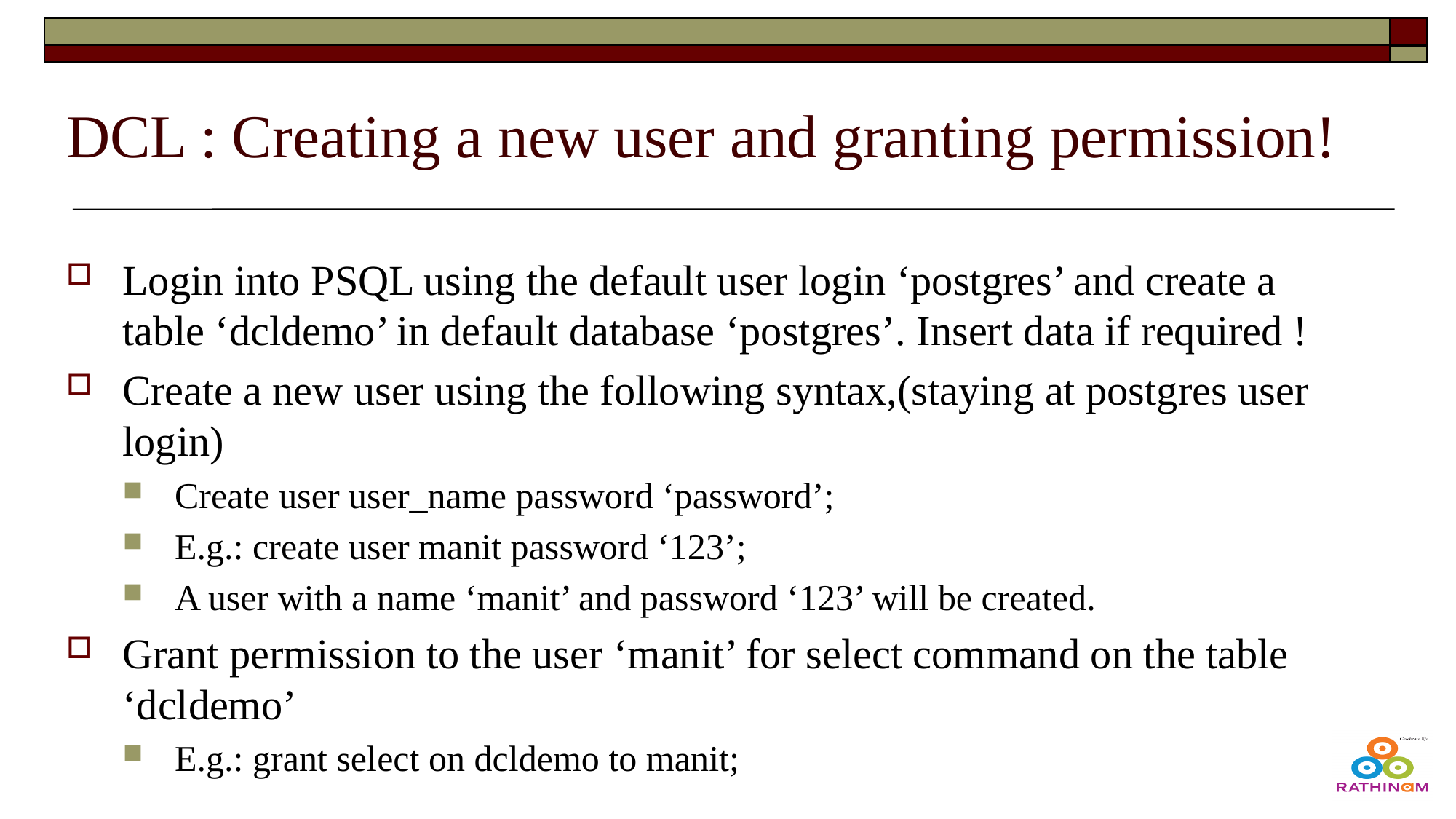

# DCL : Creating a new user and granting permission!
Login into PSQL using the default user login ‘postgres’ and create a table ‘dcldemo’ in default database ‘postgres’. Insert data if required !
Create a new user using the following syntax,(staying at postgres user login)
Create user user_name password ‘password’;
E.g.: create user manit password ‘123’;
A user with a name ‘manit’ and password ‘123’ will be created.
Grant permission to the user ‘manit’ for select command on the table ‘dcldemo’
E.g.: grant select on dcldemo to manit;